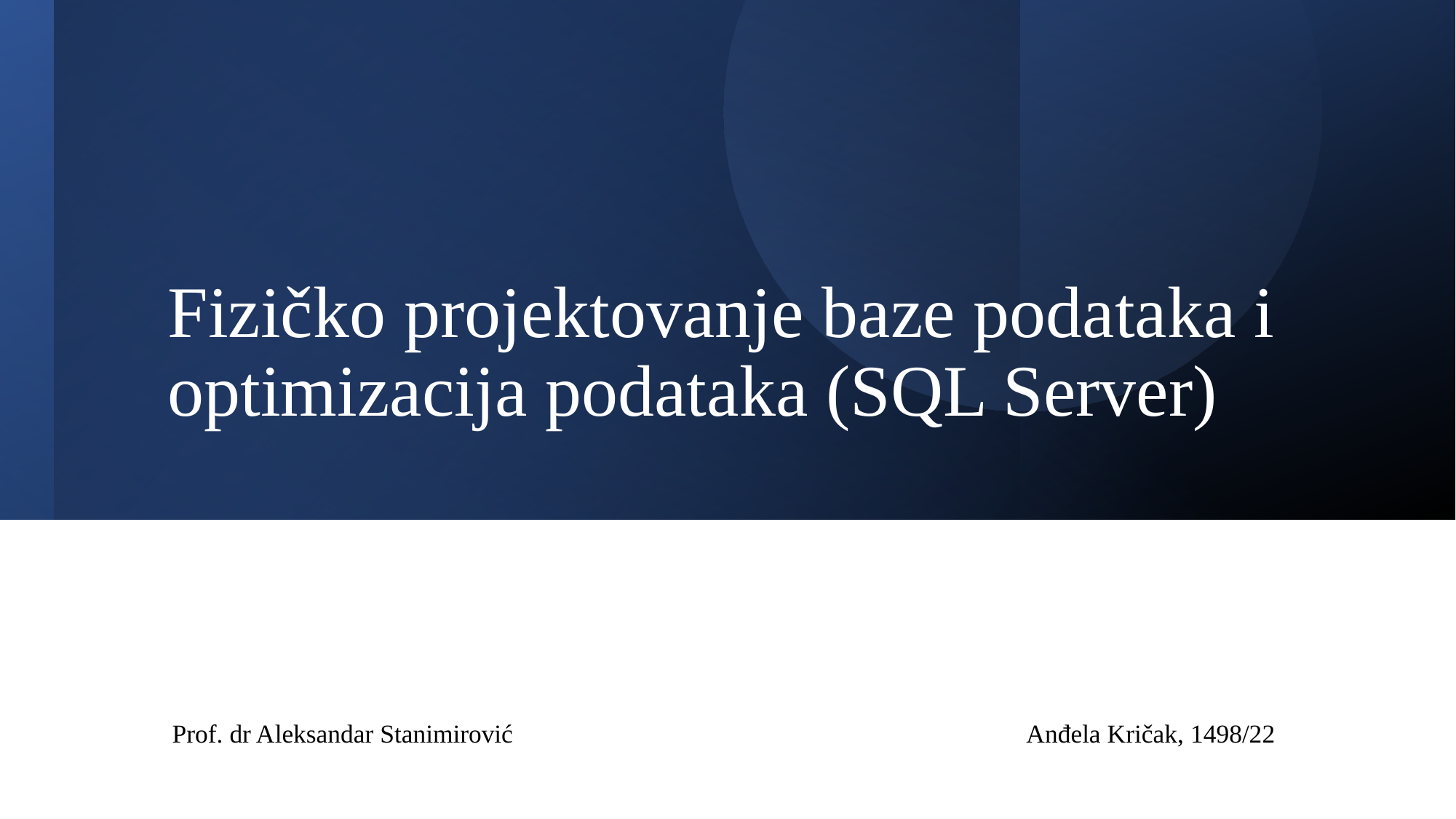

# Fizičko projektovanje baze podataka i optimizacija podataka (SQL Server)

Prof. dr Aleksandar Stanimirović				              Anđela Kričak, 1498/22